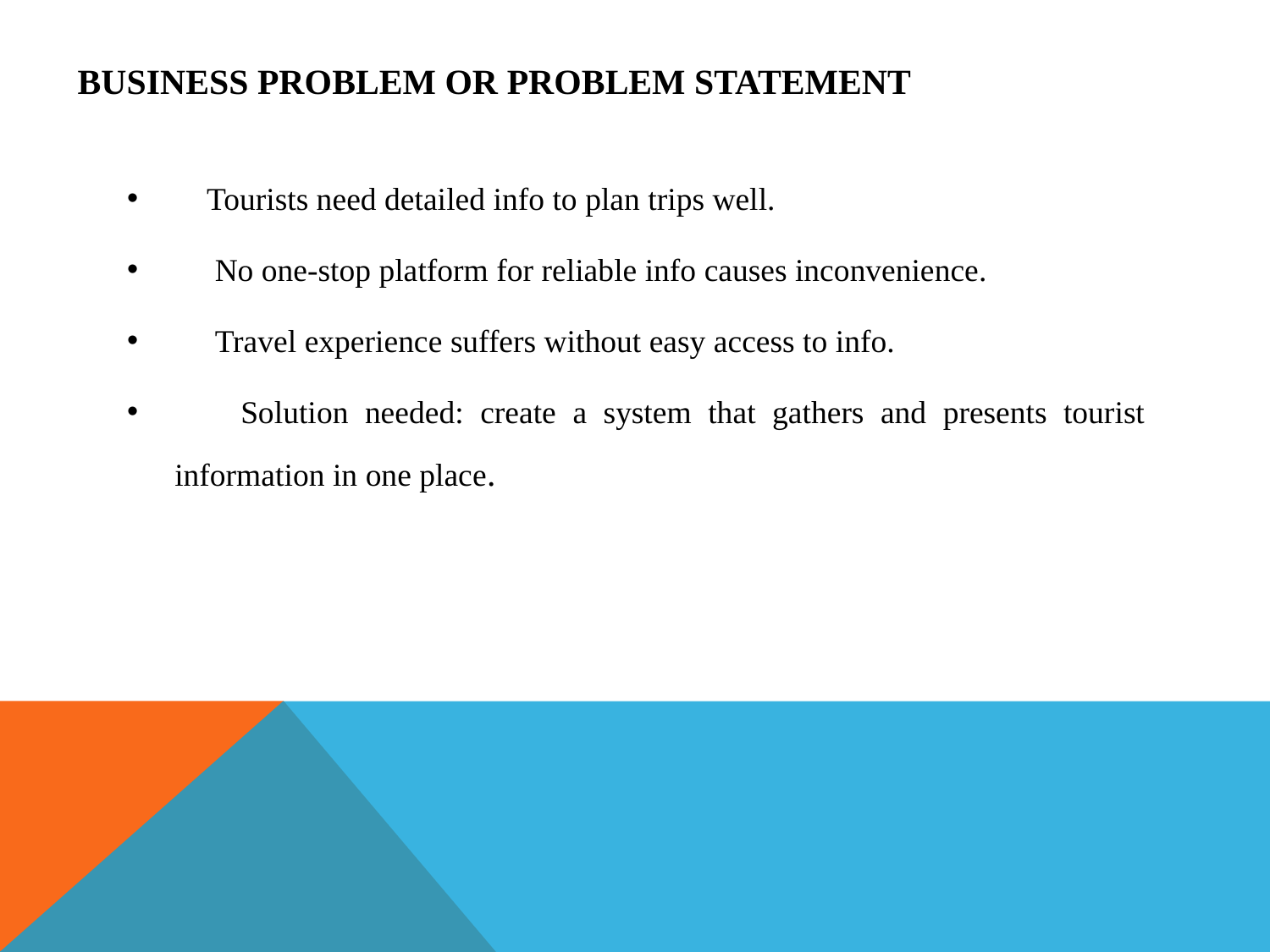

# Business Problem or Problem Statement
    Tourists need detailed info to plan trips well.
     No one-stop platform for reliable info causes inconvenience.
     Travel experience suffers without easy access to info.
    Solution needed: create a system that gathers and presents tourist information in one place.